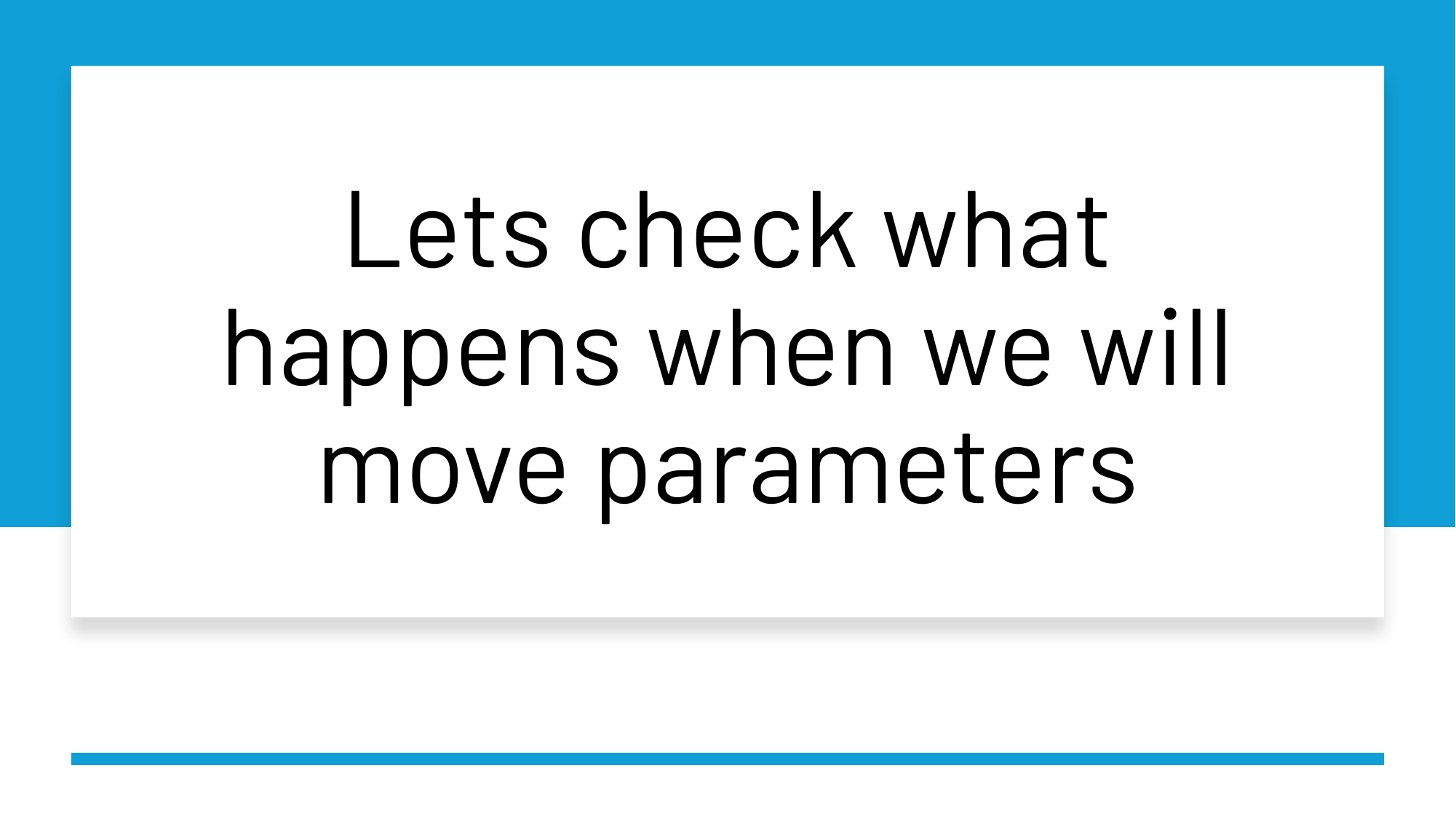

# Lets check what happens when we will move parameters